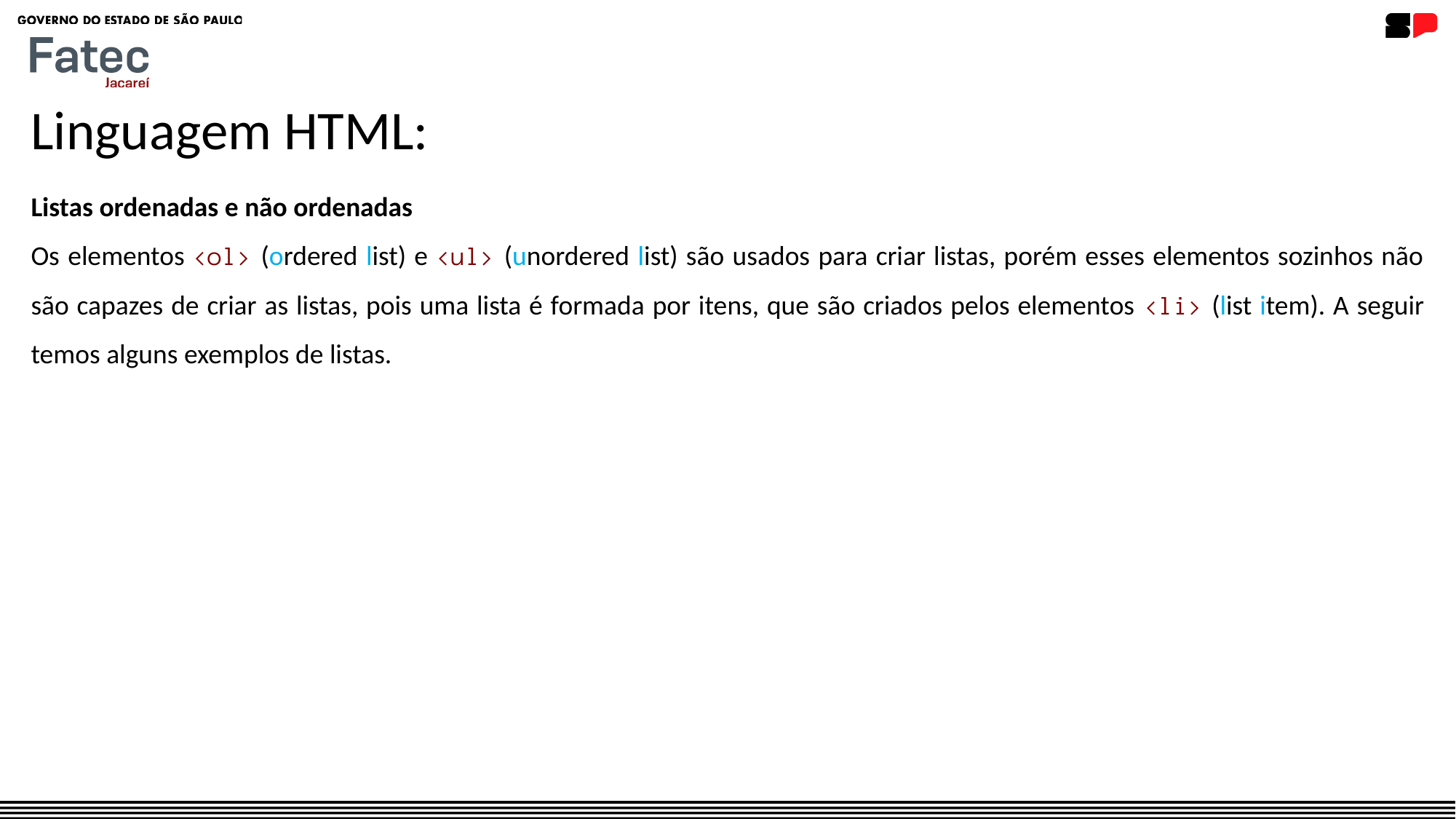

Linguagem HTML:
Listas ordenadas e não ordenadas
Os elementos <ol> (ordered list) e <ul> (unordered list) são usados para criar listas, porém esses elementos sozinhos não são capazes de criar as listas, pois uma lista é formada por itens, que são criados pelos elementos <li> (list item). A seguir temos alguns exemplos de listas.